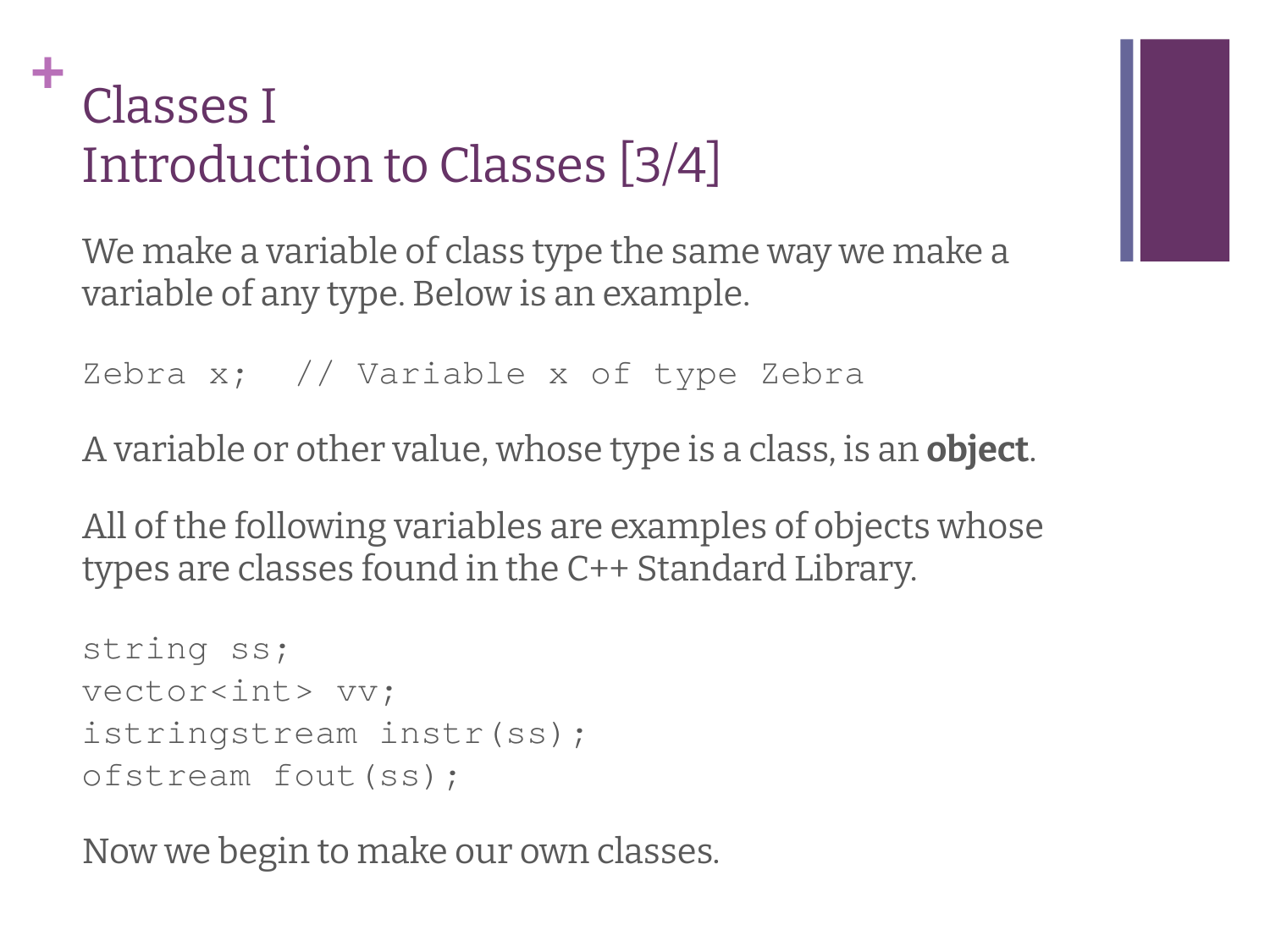

# Classes I Introduction to Classes [3/4]
We make a variable of class type the same way we make a variable of any type. Below is an example.
Zebra x;  // Variable x of type Zebra
A variable or other value, whose type is a class, is an object.
All of the following variables are examples of objects whose types are classes found in the C++ Standard Library.
string ss;
vector<int> vv;
istringstream instr(ss);
ofstream fout(ss);
Now we begin to make our own classes.